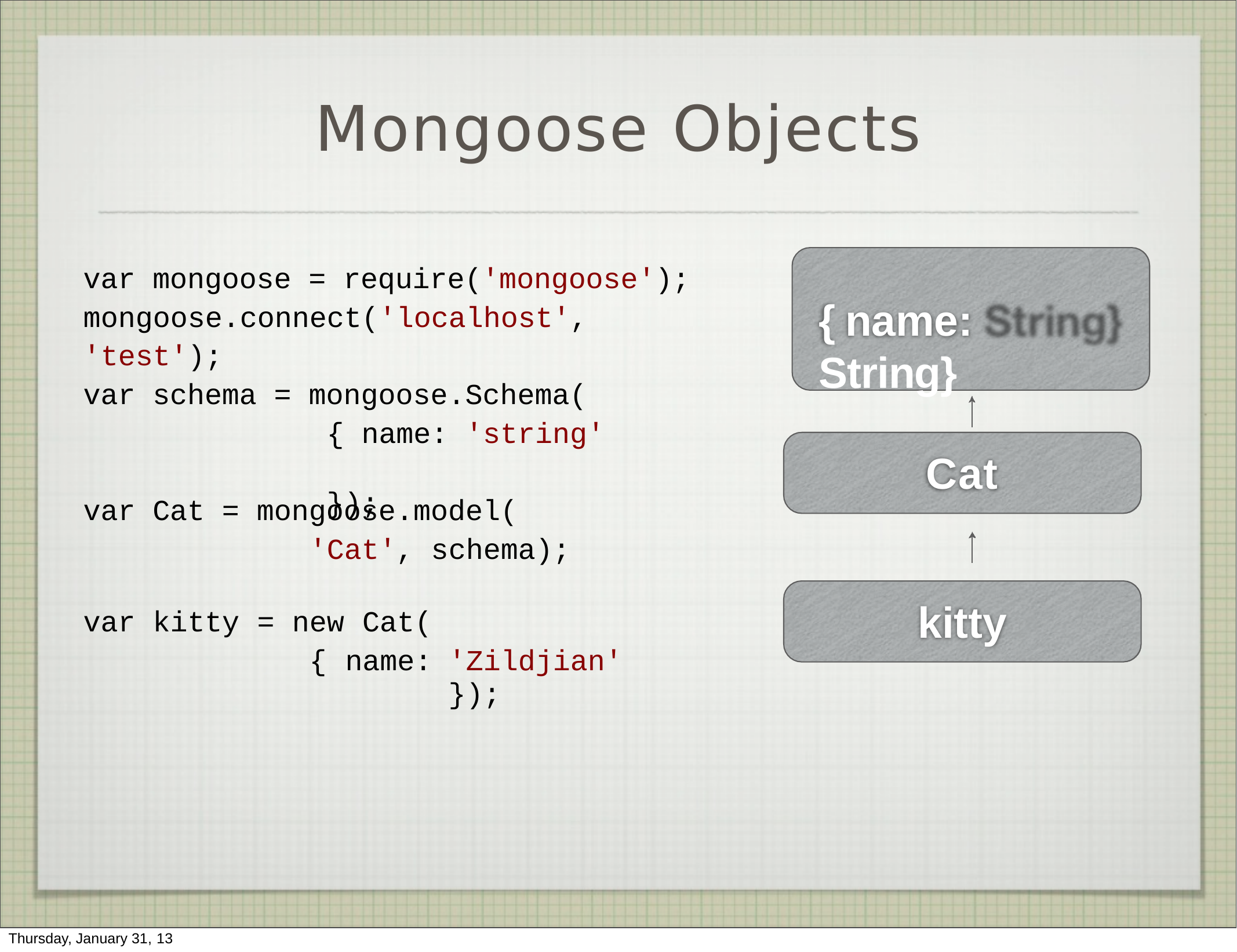

# Mongoose Objects

var mongoose = require('mongoose');  mongoose.connect('localhost',	'test');
{ name: String}

var schema = mongoose.Schema(
{ name: 'string'	});

Cat

var Cat = mongoose.model(
'Cat', schema);

kitty

| var | kitty | = | new | Cat( |  |
| --- | --- | --- | --- | --- | --- |
|  |  |  | { | name: | 'Zildjian' }); |
Thursday, January 31, 13